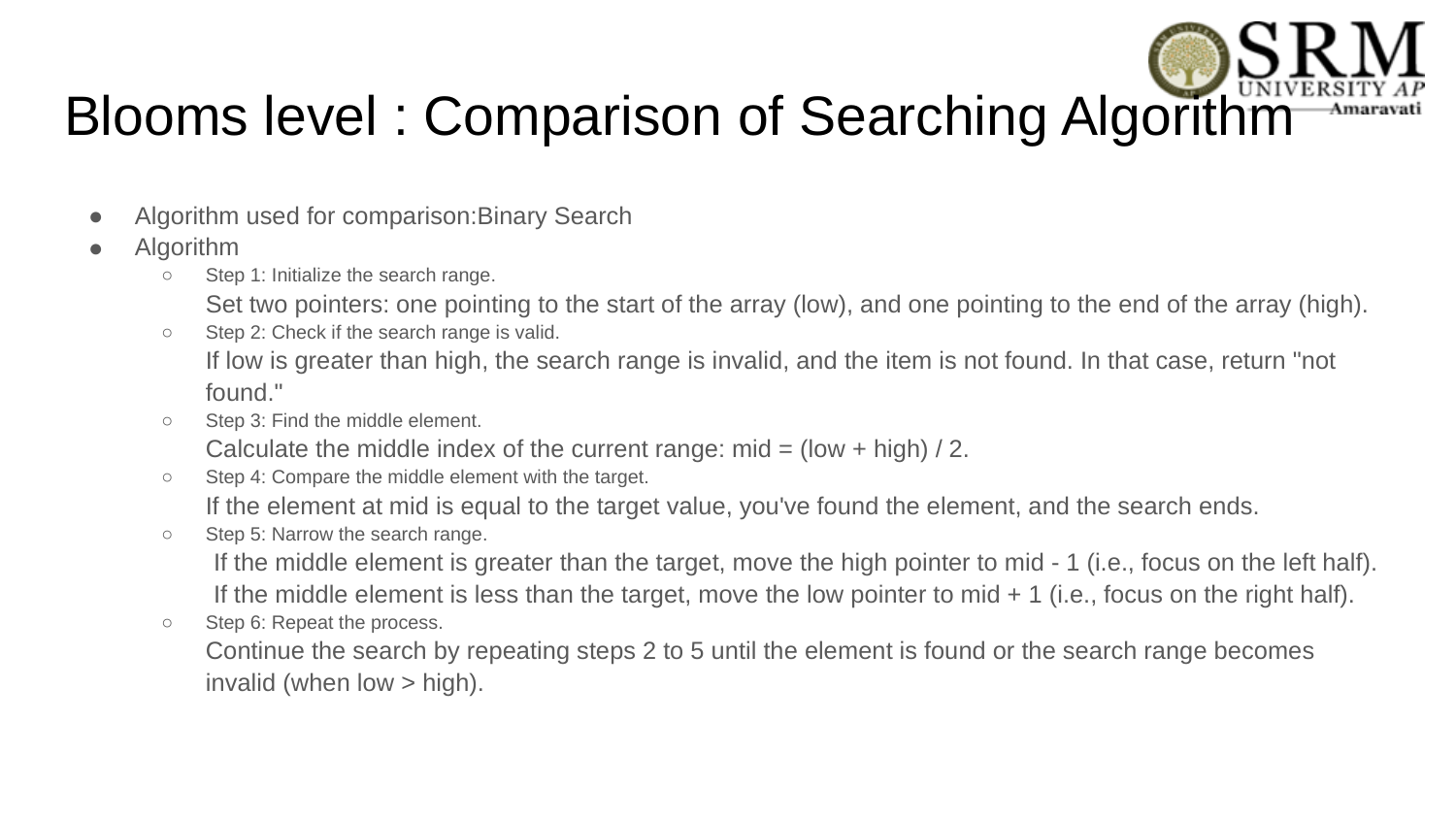

# Blooms level : Comparison of Searching Algorithm
Algorithm used for comparison:Binary Search
Algorithm
Step 1: Initialize the search range.
Set two pointers: one pointing to the start of the array (low), and one pointing to the end of the array (high).
Step 2: Check if the search range is valid.
If low is greater than high, the search range is invalid, and the item is not found. In that case, return "not found."
Step 3: Find the middle element.
Calculate the middle index of the current range: mid = (low + high) / 2.
Step 4: Compare the middle element with the target.
If the element at mid is equal to the target value, you've found the element, and the search ends.
Step 5: Narrow the search range.
                      If the middle element is greater than the target, move the high pointer to mid - 1 (i.e., focus on the left half).
                      If the middle element is less than the target, move the low pointer to mid + 1 (i.e., focus on the right half).
Step 6: Repeat the process.
Continue the search by repeating steps 2 to 5 until the element is found or the search range becomes invalid (when low > high).